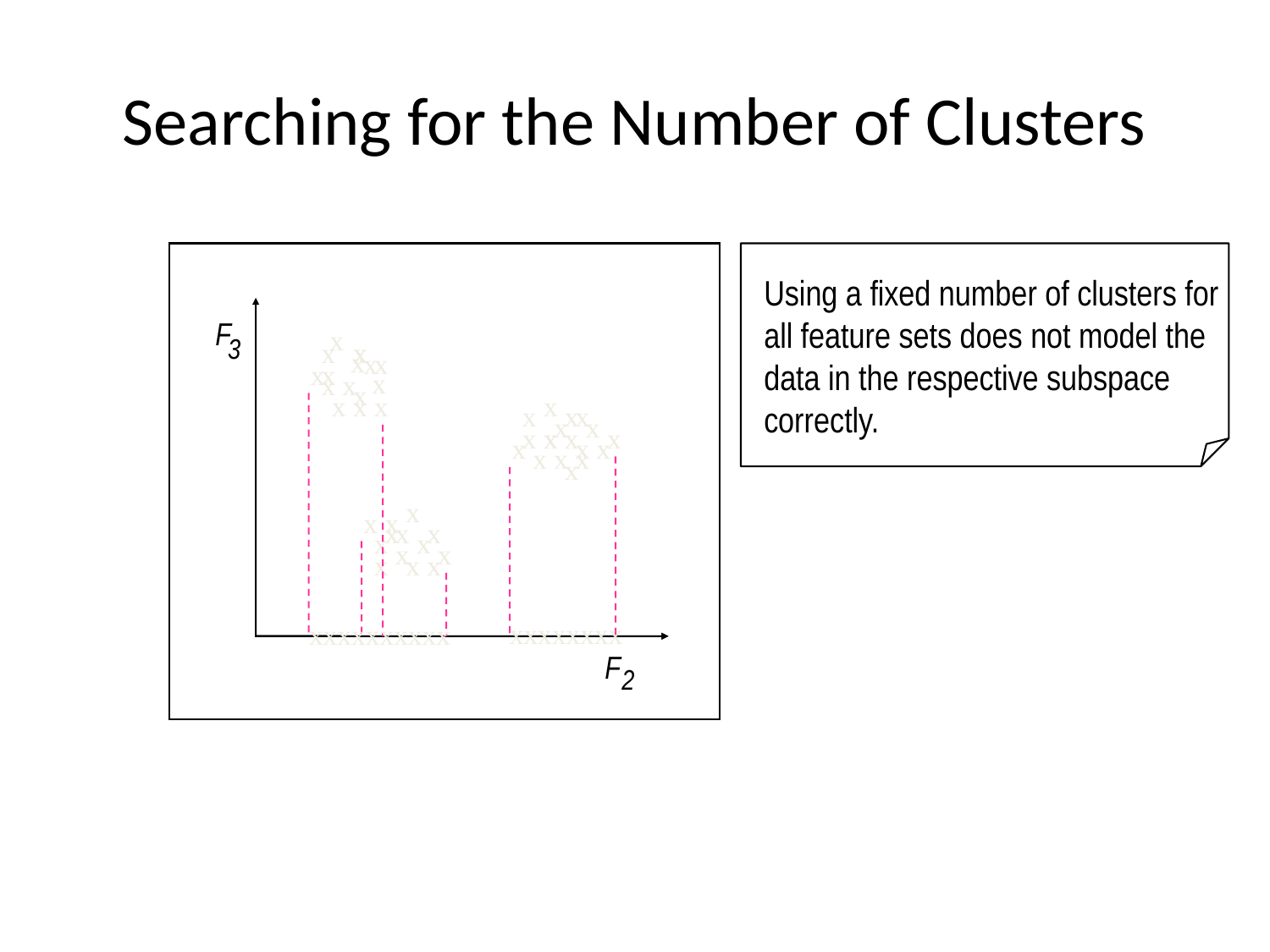

# Searching for the Number of Clusters

F
x
x
x
x
x
x
x
x
x
x
x
x
x
x
x
x
x
x
x
x
x
x
x
x
x
x
x
x
x
x
x
x
x
x
x
x
x
x
x
x
x
x
x
x
x
x
x
3

xxxxxxxx
xxxxxxxxxx

F
2

Using a fixed number of clusters for all feature sets does not model the data in the respective subspace correctly.